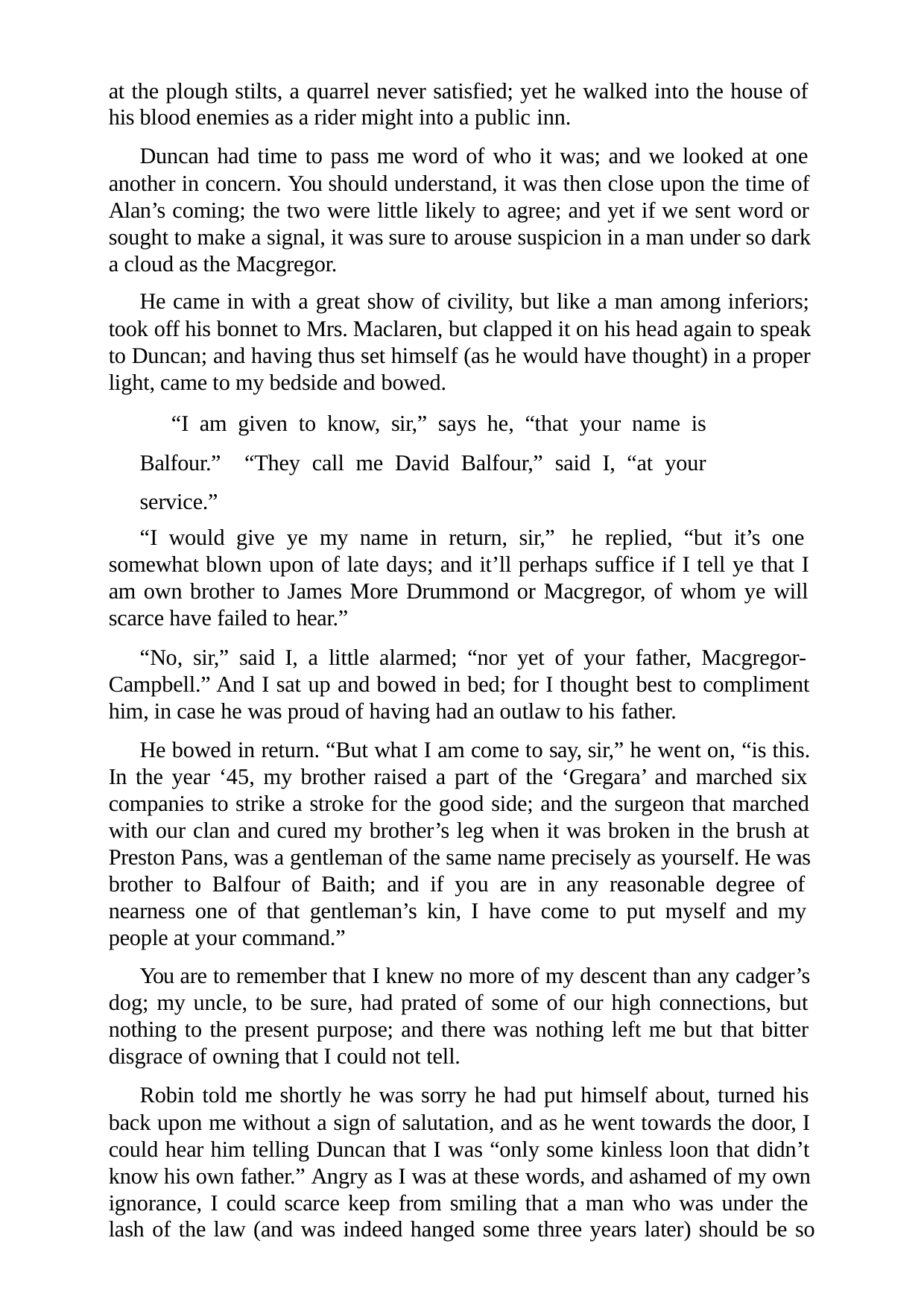

at the plough stilts, a quarrel never satisfied; yet he walked into the house of  his blood enemies as a rider might into a public inn.
Duncan had time to pass me word of who it was; and we looked at one  another in concern. You should understand, it was then close upon the time of  Alan’s coming; the two were little likely to agree; and yet if we sent word or  sought to make a signal, it was sure to arouse suspicion in a man under so dark  a cloud as the Macgregor.
He came in with a great show of civility, but like a man among inferiors;  took off his bonnet to Mrs. Maclaren, but clapped it on his head again to speak  to Duncan; and having thus set himself (as he would have thought) in a proper  light, came to my bedside and bowed.
“I am given to know, sir,” says he, “that your name is Balfour.”  “They call me David Balfour,” said I, “at your service.”
“I would give ye my name in return, sir,” he replied, “but it’s one  somewhat blown upon of late days; and it’ll perhaps suffice if I tell ye that I  am own brother to James More Drummond or Macgregor, of whom ye will  scarce have failed to hear.”
“No, sir,” said I, a little alarmed; “nor yet of your father, Macgregor-  Campbell.” And I sat up and bowed in bed; for I thought best to compliment  him, in case he was proud of having had an outlaw to his father.
He bowed in return. “But what I am come to say, sir,” he went on, “is this.  In the year ‘45, my brother raised a part of the ‘Gregara’ and marched six  companies to strike a stroke for the good side; and the surgeon that marched  with our clan and cured my brother’s leg when it was broken in the brush at  Preston Pans, was a gentleman of the same name precisely as yourself. He was  brother to Balfour of Baith; and if you are in any reasonable degree of  nearness one of that gentleman’s kin, I have come to put myself and my  people at your command.”
You are to remember that I knew no more of my descent than any cadger’s  dog; my uncle, to be sure, had prated of some of our high connections, but  nothing to the present purpose; and there was nothing left me but that bitter  disgrace of owning that I could not tell.
Robin told me shortly he was sorry he had put himself about, turned his  back upon me without a sign of salutation, and as he went towards the door, I  could hear him telling Duncan that I was “only some kinless loon that didn’t  know his own father.” Angry as I was at these words, and ashamed of my own  ignorance, I could scarce keep from smiling that a man who was under the  lash of the law (and was indeed hanged some three years later) should be so